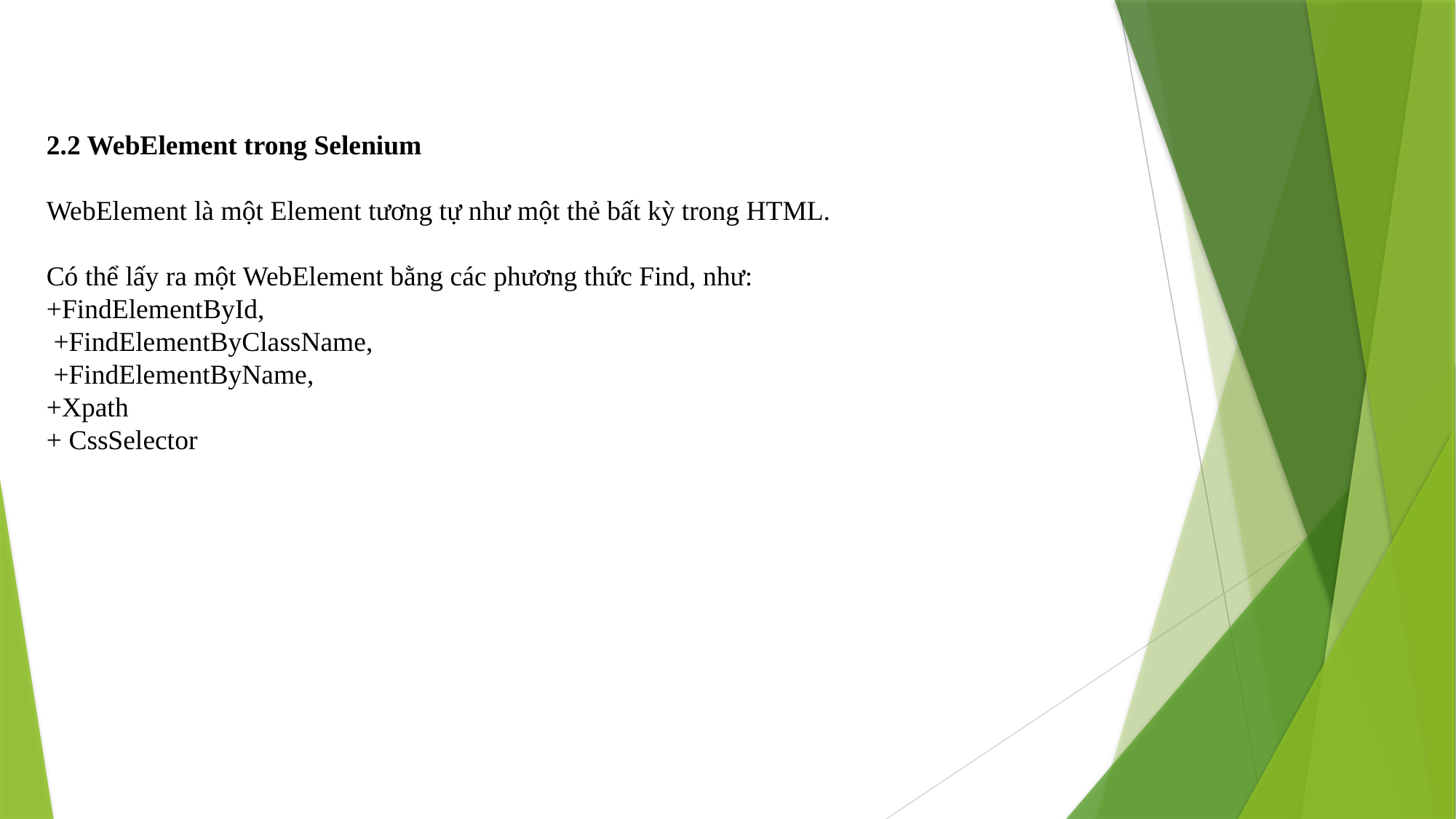

2.2 WebElement trong Selenium

WebElement là một Element tương tự như một thẻ bất kỳ trong HTML.

Có thể lấy ra một WebElement bằng các phương thức Find, như:
+FindElementById,
 +FindElementByClassName,
 +FindElementByName,
+Xpath
+ CssSelector